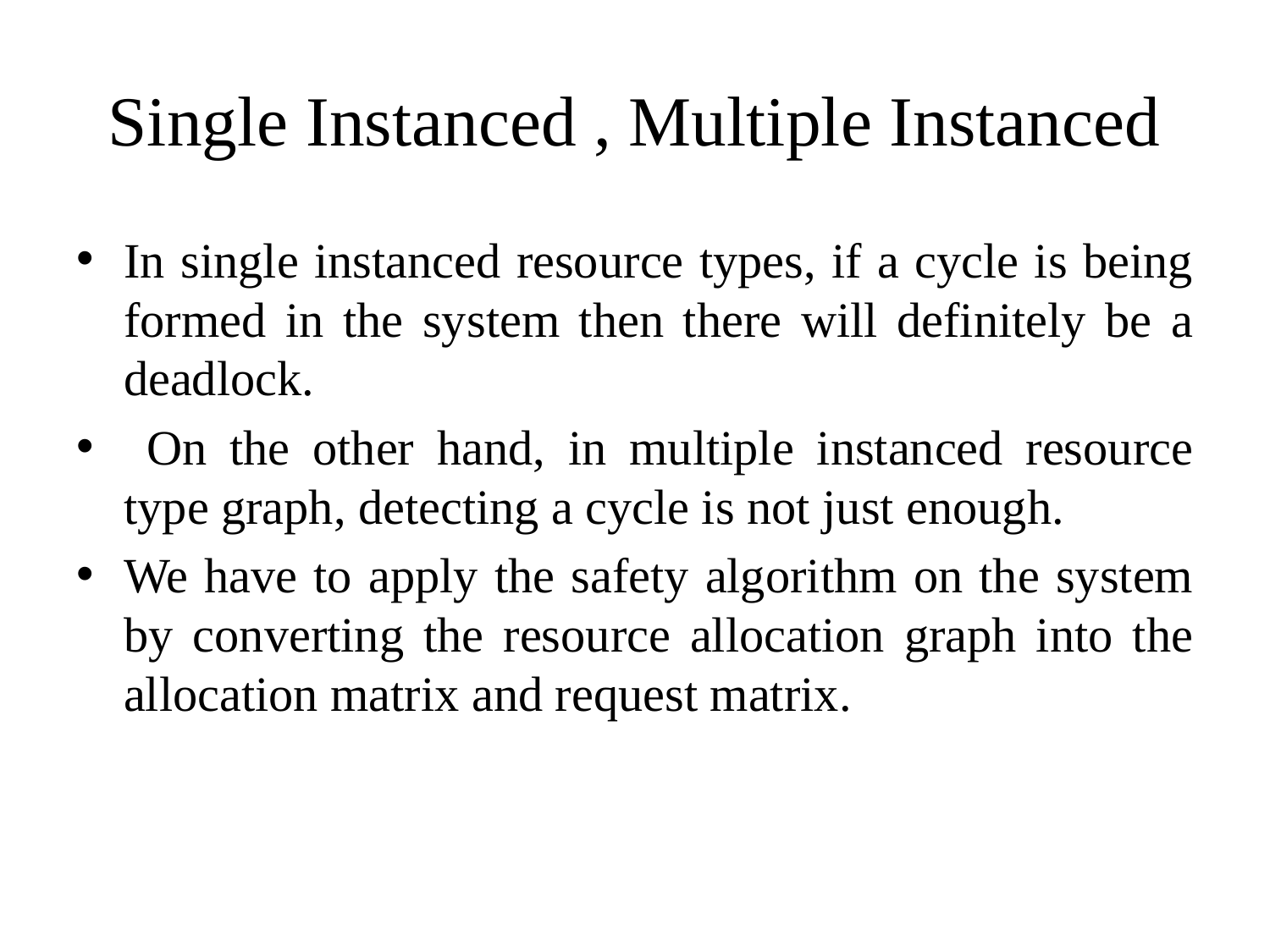

# Single Instanced , Multiple Instanced
In single instanced resource types, if a cycle is being formed in the system then there will definitely be a deadlock.
 On the other hand, in multiple instanced resource type graph, detecting a cycle is not just enough.
We have to apply the safety algorithm on the system by converting the resource allocation graph into the allocation matrix and request matrix.